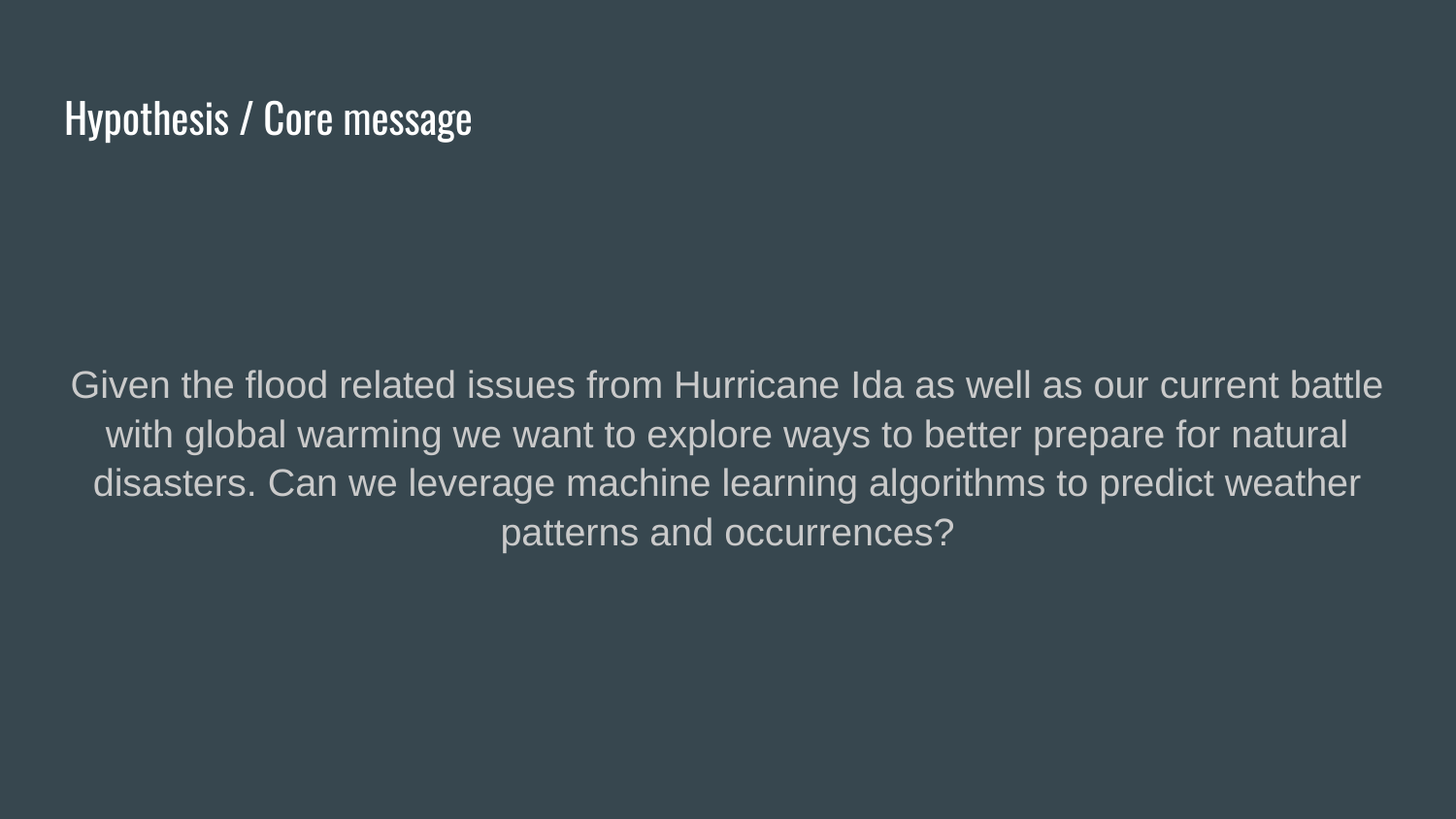

# Hypothesis / Core message
Given the flood related issues from Hurricane Ida as well as our current battle with global warming we want to explore ways to better prepare for natural disasters. Can we leverage machine learning algorithms to predict weather patterns and occurrences?